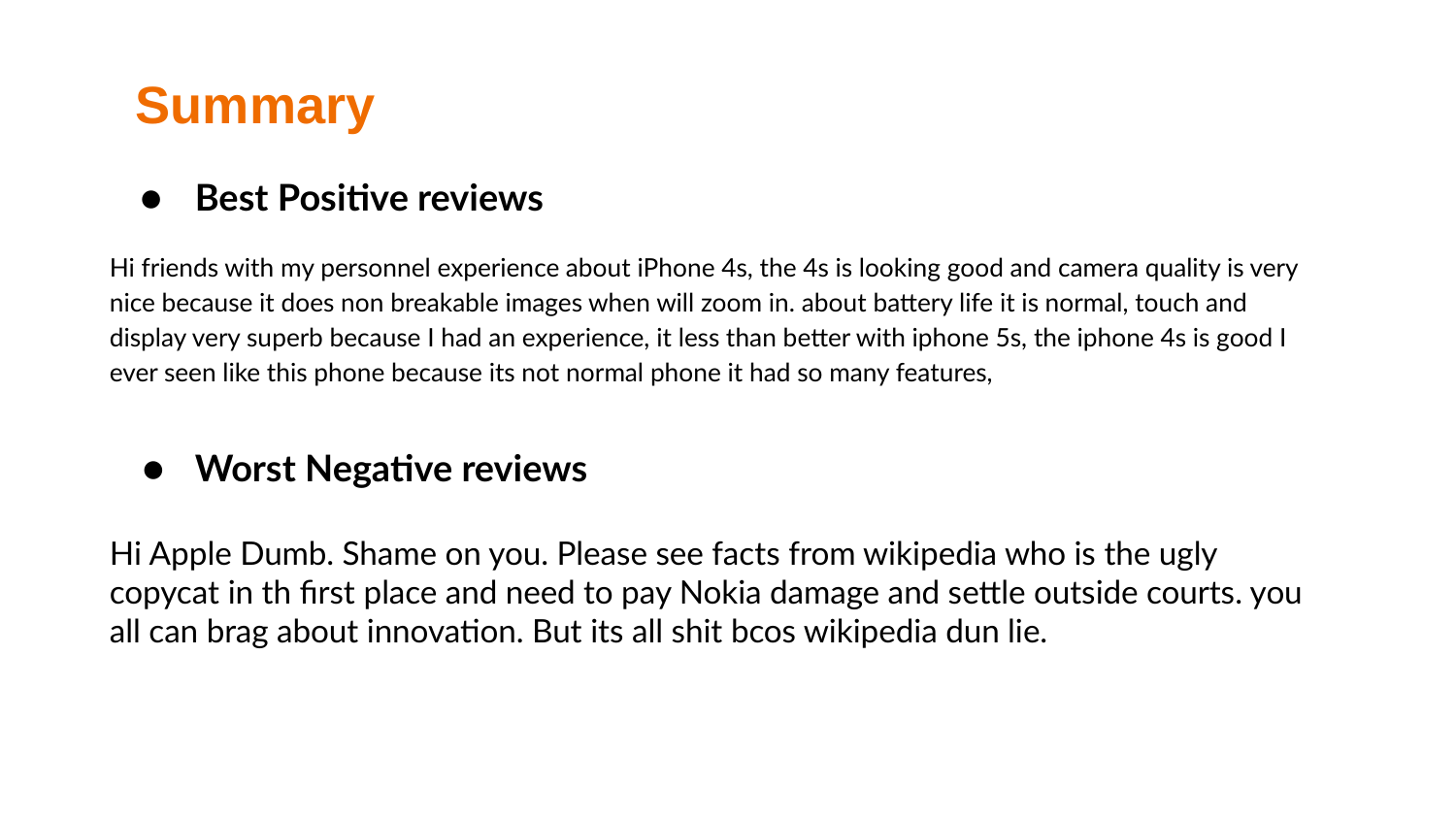

Summary
Best Positive reviews
Hi friends with my personnel experience about iPhone 4s, the 4s is looking good and camera quality is very nice because it does non breakable images when will zoom in. about battery life it is normal, touch and display very superb because I had an experience, it less than better with iphone 5s, the iphone 4s is good I ever seen like this phone because its not normal phone it had so many features,
Worst Negative reviews
Hi Apple Dumb. Shame on you. Please see facts from wikipedia who is the ugly copycat in th first place and need to pay Nokia damage and settle outside courts. you all can brag about innovation. But its all shit bcos wikipedia dun lie.